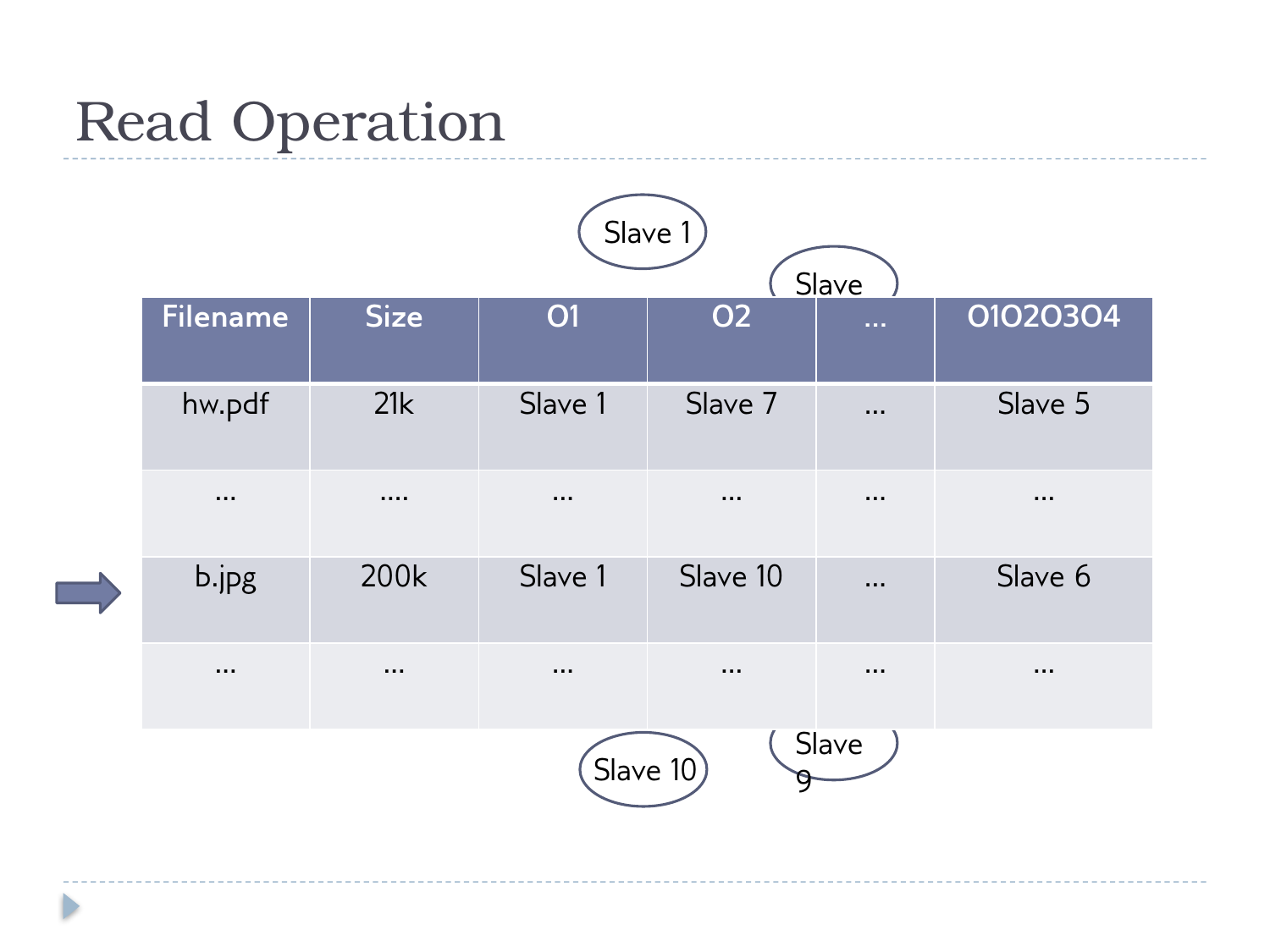

# Read Operation

Slave 1

Slave 2
| Filename | Size | O1 | O2 | … | O1O2O3O4 |
| --- | --- | --- | --- | --- | --- |
| hw.pdf | 21k | Slave 1 | Slave 7 | … | Slave 5 |
| … | …. | … | … | … | … |
| b.jpg | 200k | Slave 1 | Slave 10 | … | Slave 6 |
| … | … | … | … | … | … |

Slave 3
Read file “a.jpg”

…
Client
Master

Slave 8

Slave 9

Slave 10